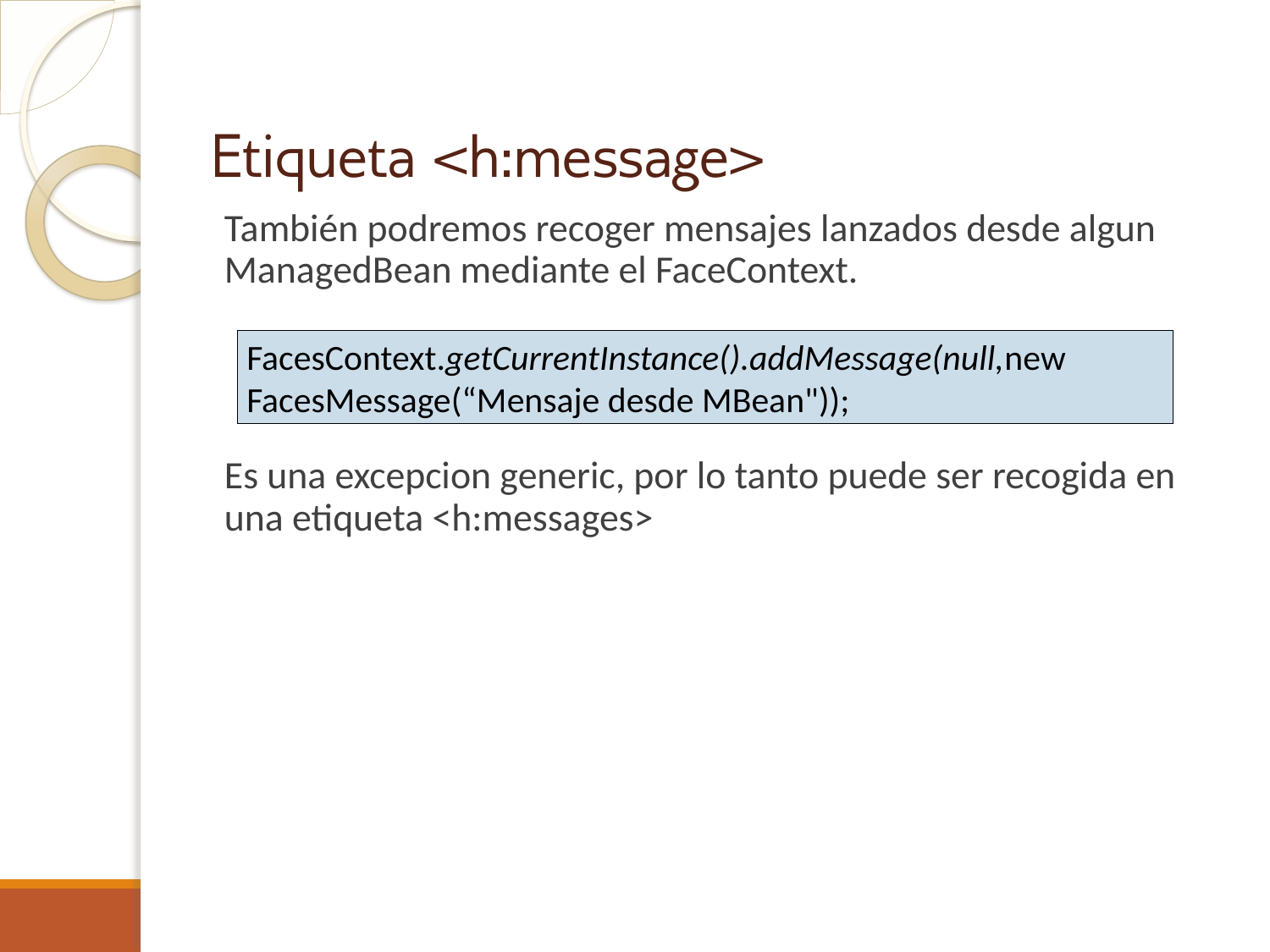

# Etiqueta <h:message>

También podremos recoger mensajes lanzados desde algun ManagedBean mediante el FaceContext.

Es una excepcion generic, por lo tanto puede ser recogida en una etiqueta <h:messages>
FacesContext.getCurrentInstance().addMessage(null,new FacesMessage(“Mensaje desde MBean"));